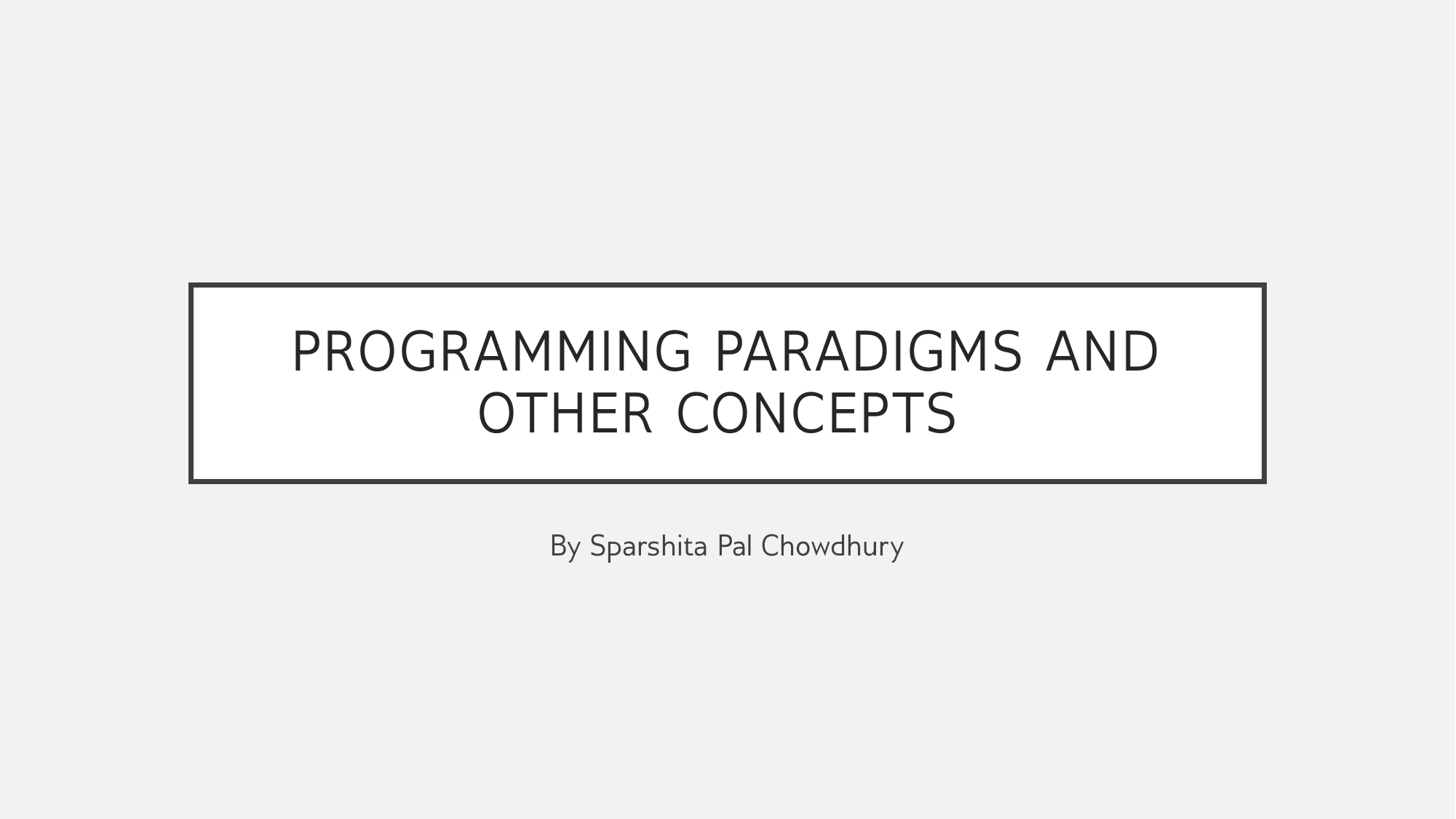

# Programming Paradigms and other concepts
By Sparshita Pal Chowdhury